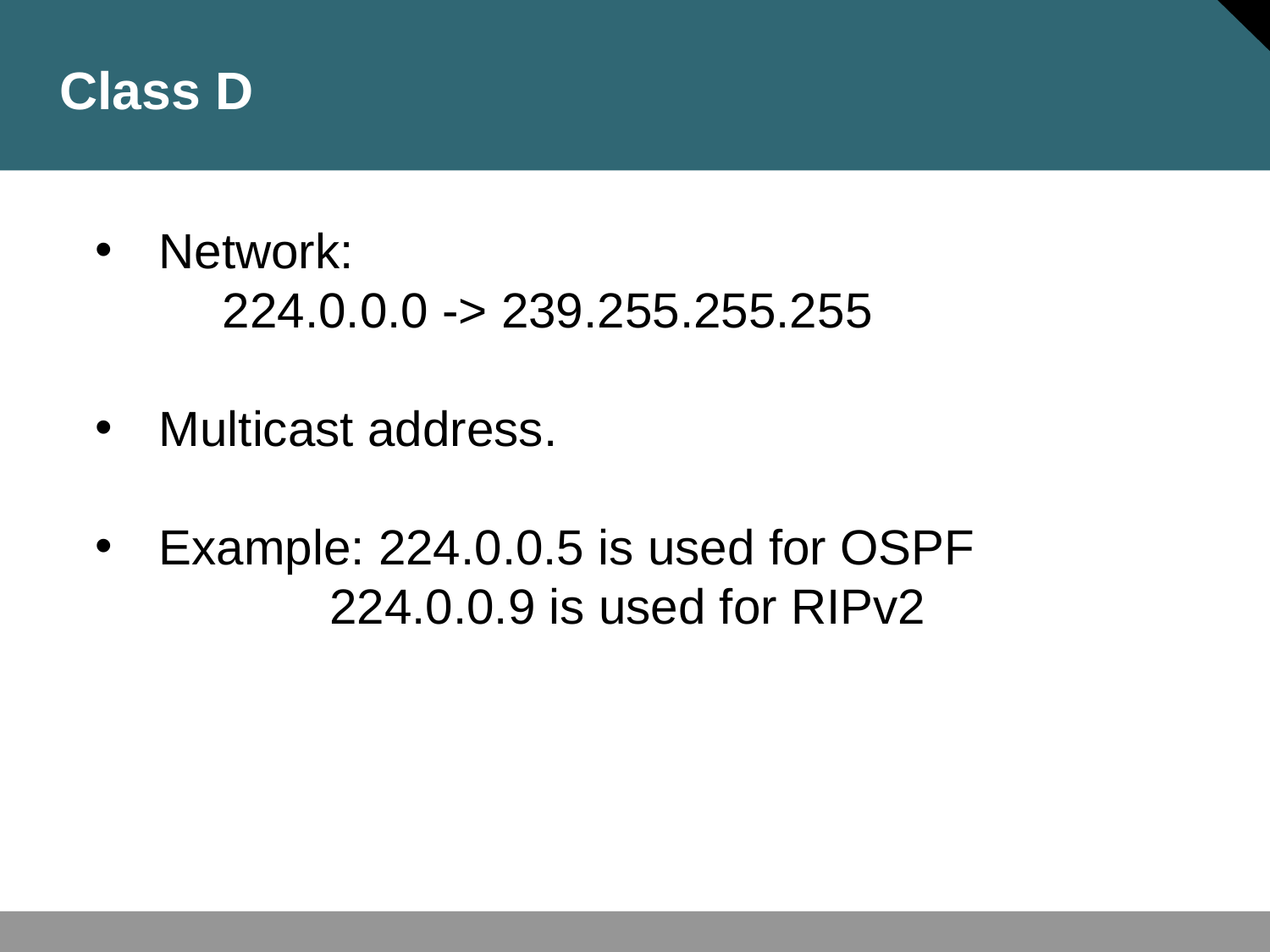

# Class D
Network:
	224.0.0.0 -> 239.255.255.255

Multicast address.

Example: 224.0.0.5 is used for OSPF
                 224.0.0.9 is used for RIPv2